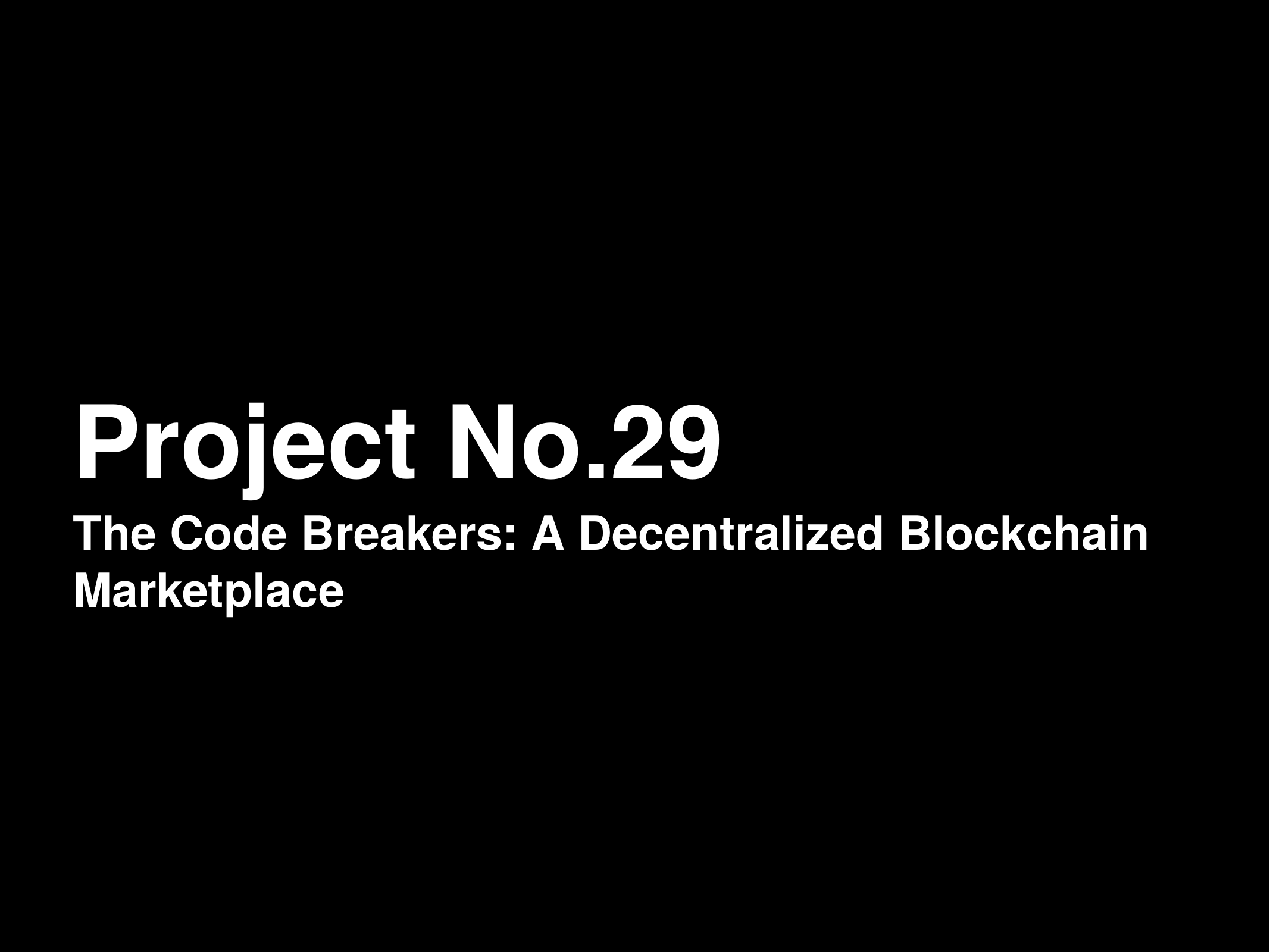

Project No.29
The Code Breakers: A Decentralized Blockchain Marketplace